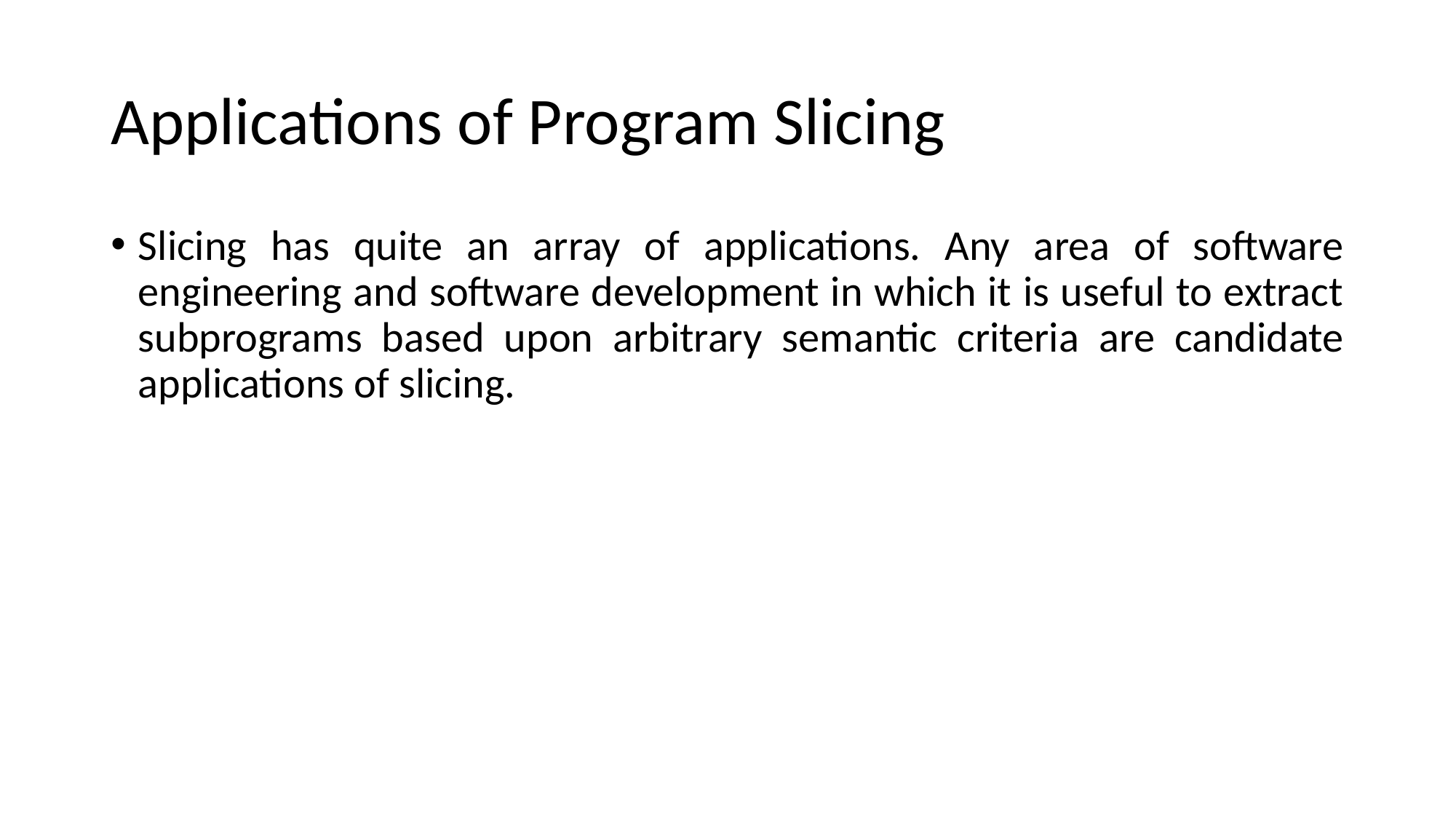

# Applications of Program Slicing
Slicing has quite an array of applications. Any area of software engineering and software development in which it is useful to extract subprograms based upon arbitrary semantic criteria are candidate applications of slicing.